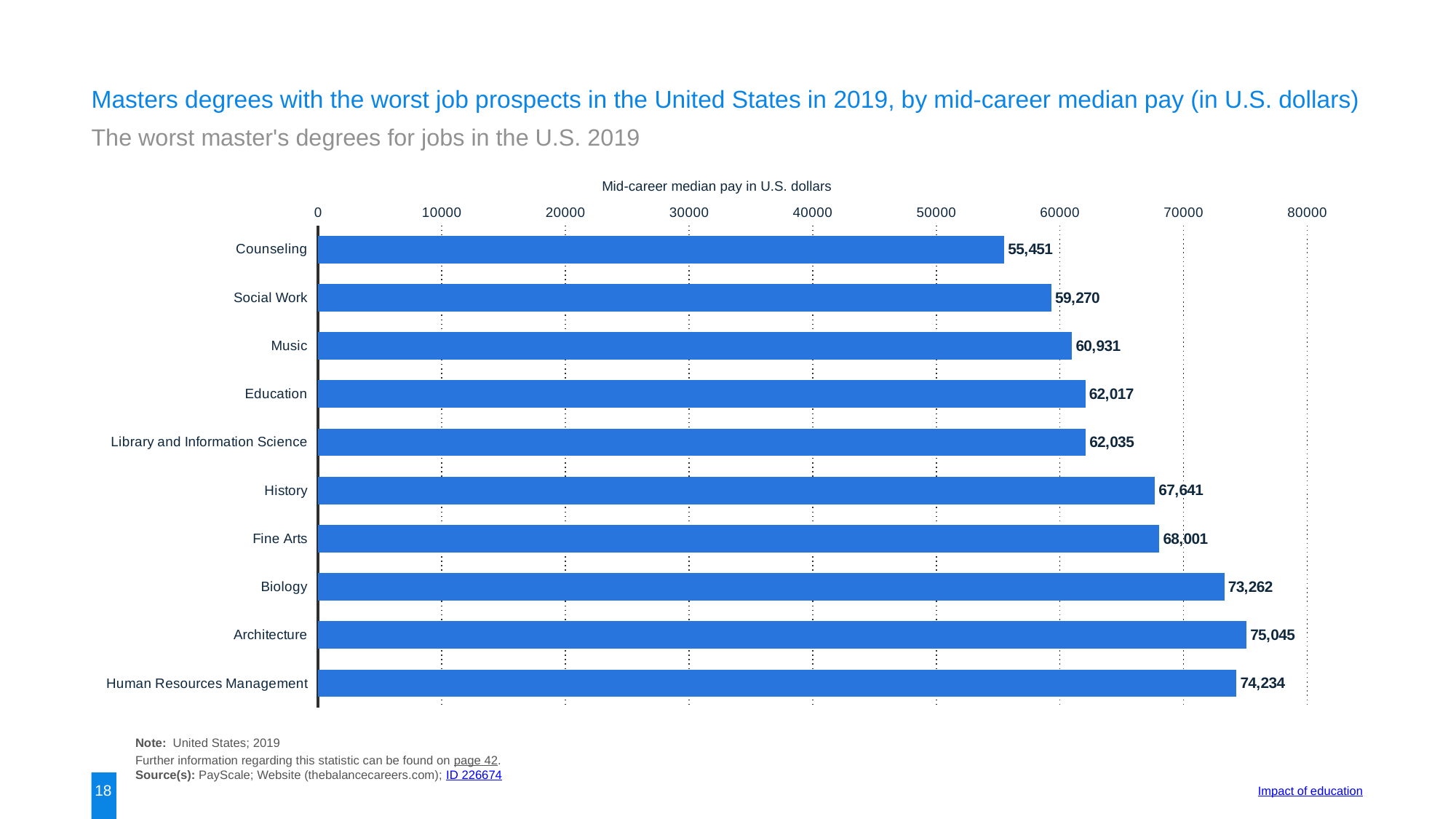

Masters degrees with the worst job prospects in the United States in 2019, by mid-career median pay (in U.S. dollars)
The worst master's degrees for jobs in the U.S. 2019
Mid-career median pay in U.S. dollars

### Chart

| Category | data |
|---|---|
| Counseling | 55451.0 |
| Social Work | 59270.0 |
| Music | 60931.0 |
| Education | 62017.0 |
| Library and Information Science | 62035.0 |
| History | 67641.0 |
| Fine Arts | 68001.0 |
| Biology | 73262.0 |
| Architecture | 75045.0 |
| Human Resources Management | 74234.0 |
Note:  United States; 2019
Further information regarding this statistic can be found on page 42.
Source(s): PayScale; Website (thebalancecareers.com); ID 226674

18
Impact of education